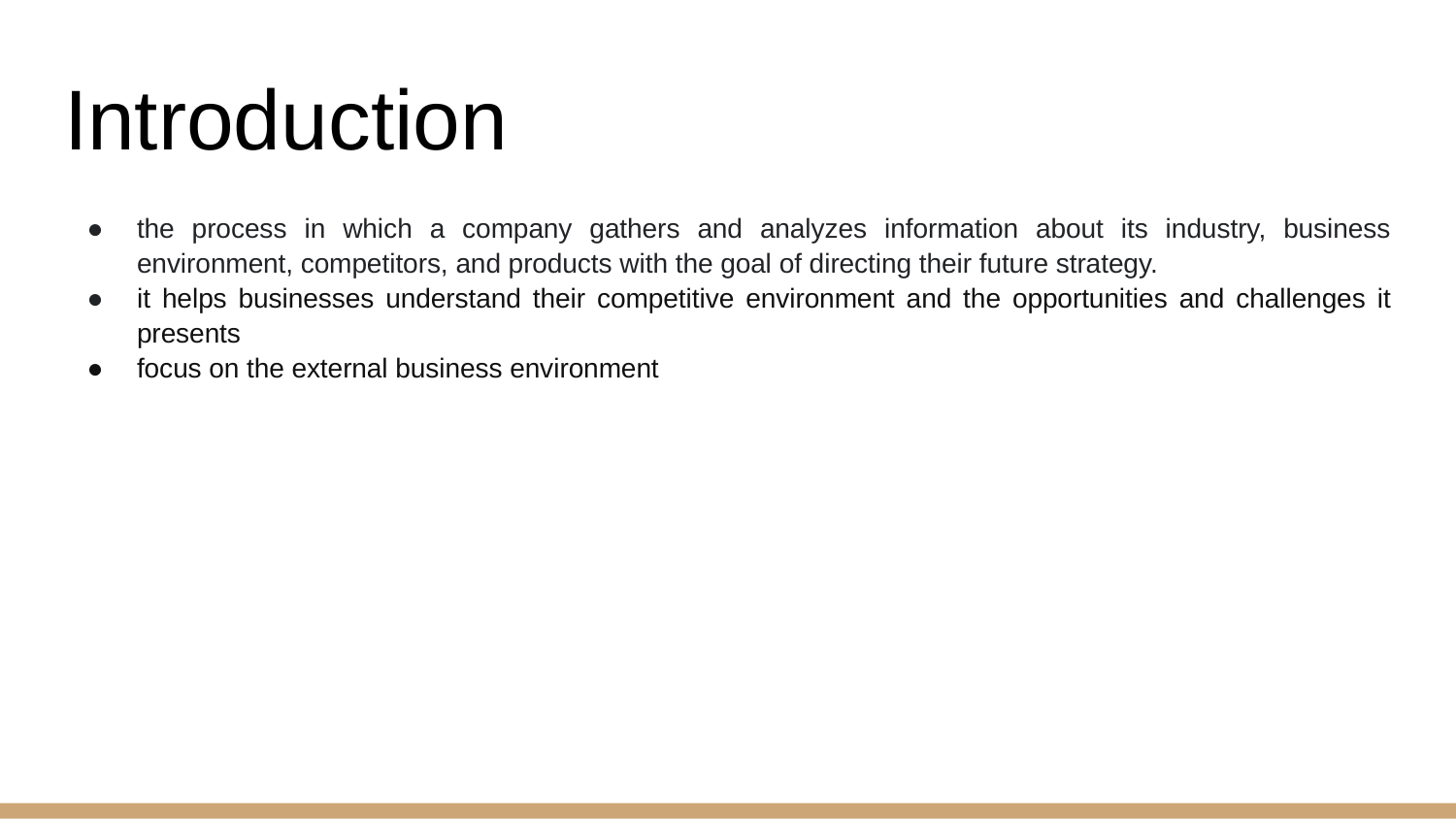

# Introduction
the process in which a company gathers and analyzes information about its industry, business environment, competitors, and products with the goal of directing their future strategy.
it helps businesses understand their competitive environment and the opportunities and challenges it presents
focus on the external business environment